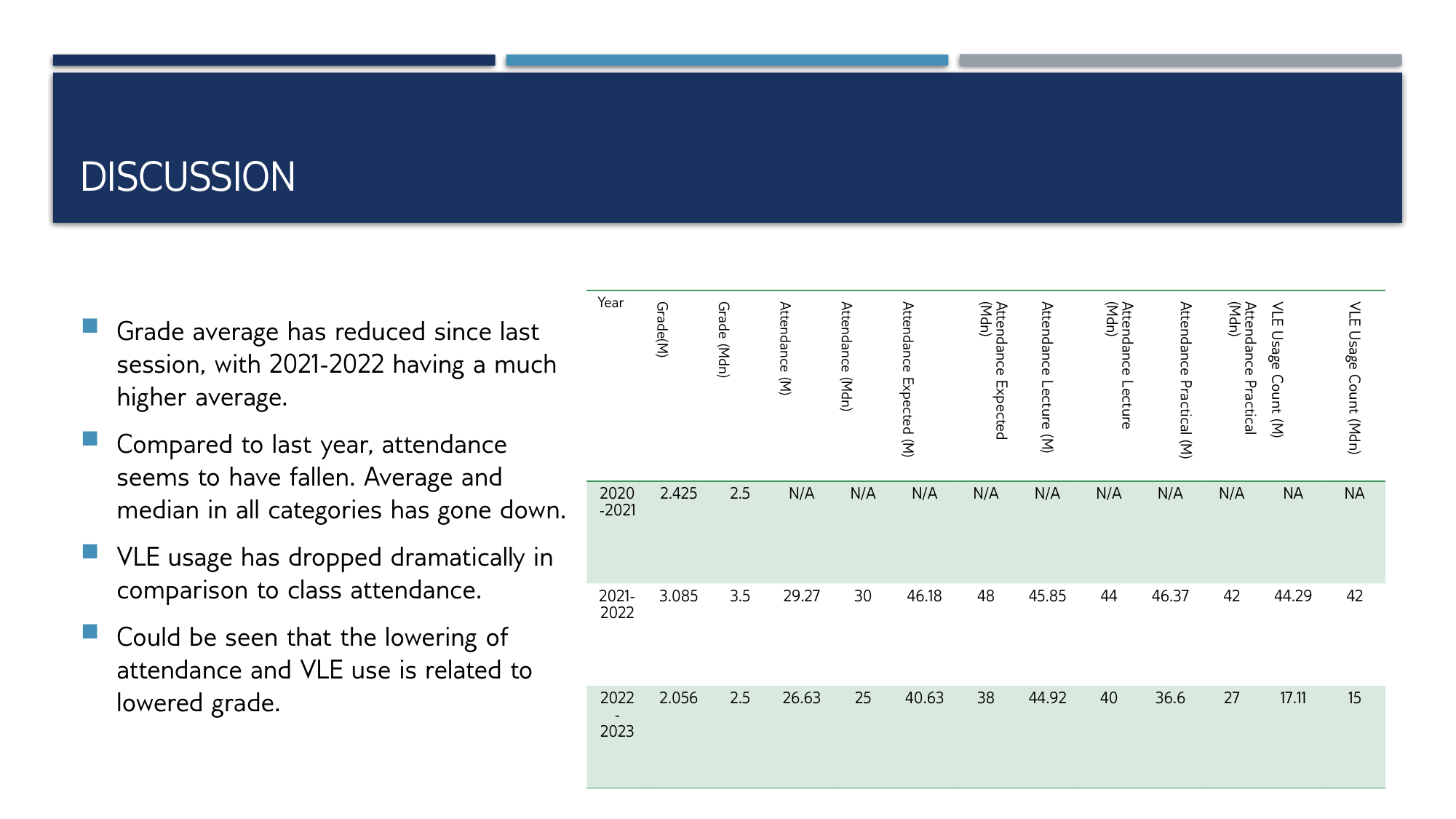

# Discussion
Grade average has reduced since last session, with 2021-2022 having a much higher average.
Compared to last year, attendance seems to have fallen. Average and median in all categories has gone down.
VLE usage has dropped dramatically in comparison to class attendance.
Could be seen that the lowering of attendance and VLE use is related to lowered grade.
| Year | Grade(M) | Grade (Mdn) | Attendance (M) | Attendance (Mdn) | Attendance Expected (M) | Attendance Expected (Mdn) | Attendance Lecture (M) | Attendance Lecture (Mdn) | Attendance Practical (M) | Attendance Practical (Mdn) | VLE Usage Count (M) | VLE Usage Count (Mdn) |
| --- | --- | --- | --- | --- | --- | --- | --- | --- | --- | --- | --- | --- |
| 2020-2021 | 2.425 | 2.5 | N/A | N/A | N/A | N/A | N/A | N/A | N/A | N/A | NA | NA |
| 2021-2022 | 3.085 | 3.5 | 29.27 | 30 | 46.18 | 48 | 45.85 | 44 | 46.37 | 42 | 44.29 | 42 |
| 2022-2023 | 2.056 | 2.5 | 26.63 | 25 | 40.63 | 38 | 44.92 | 40 | 36.6 | 27 | 17.11 | 15 |